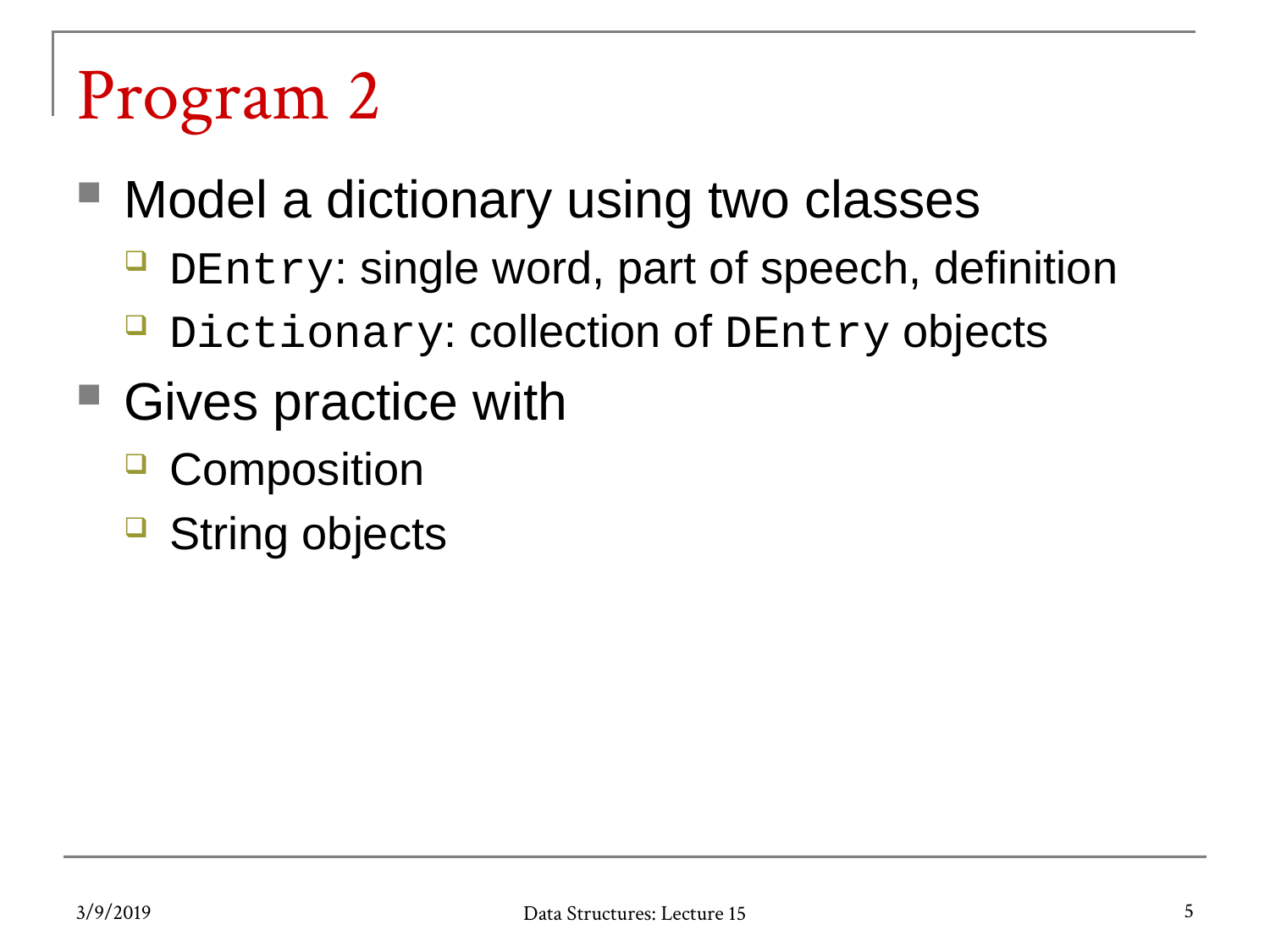

# Program 2
Model a dictionary using two classes
DEntry: single word, part of speech, definition
Dictionary: collection of DEntry objects
Gives practice with
Composition
String objects
3/9/2019
5
Data Structures: Lecture 15